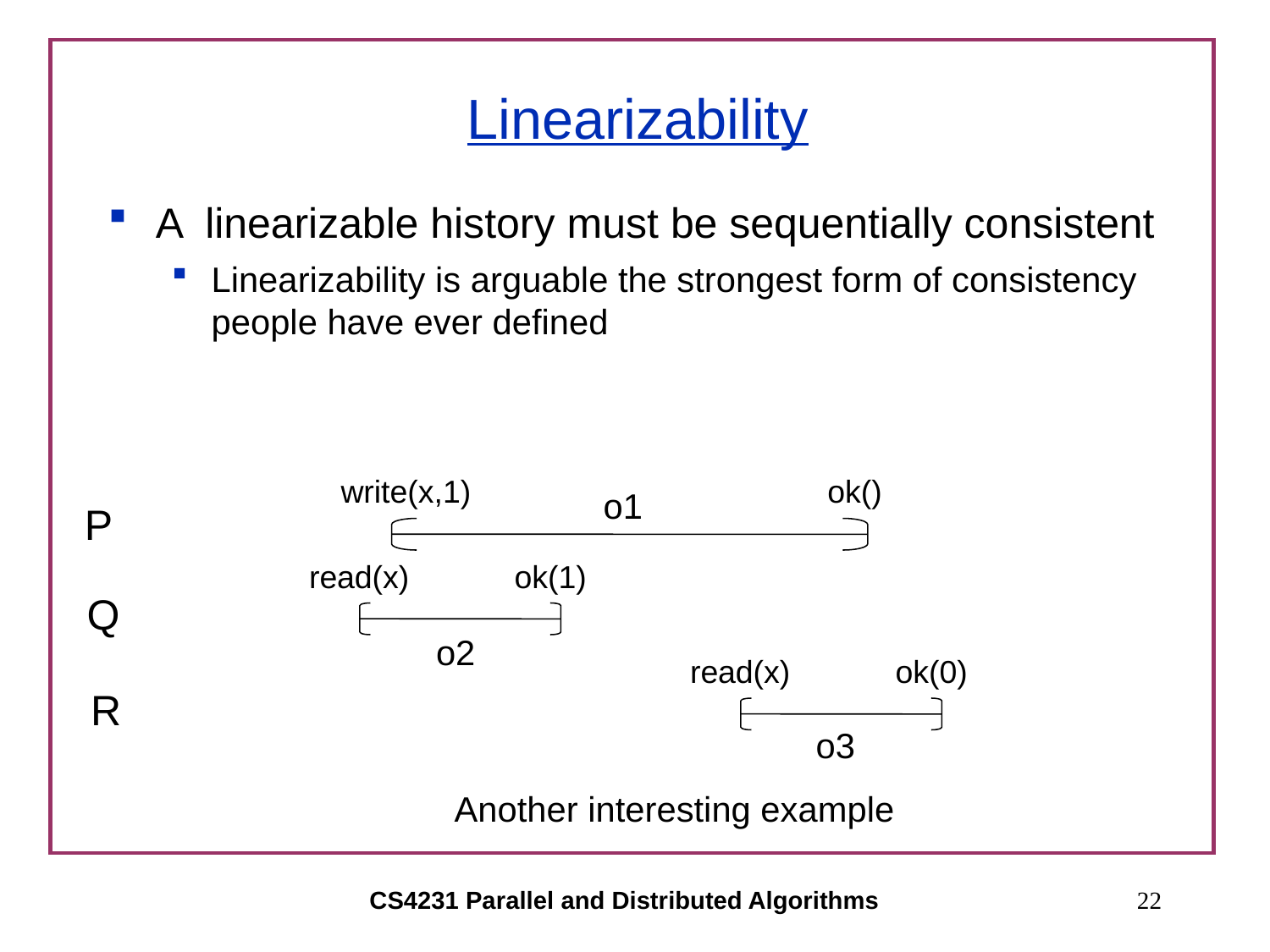

# Linearizability
A  linearizable history must be sequentially consistent
Linearizability is arguable the strongest form of consistency people have ever defined
write(x,1)
ok()
o1
P

read(x)
ok(1)
Q

o2
read(x)
ok(0)
R

o3
Another interesting example
CS4231 Parallel and Distributed Algorithms
22